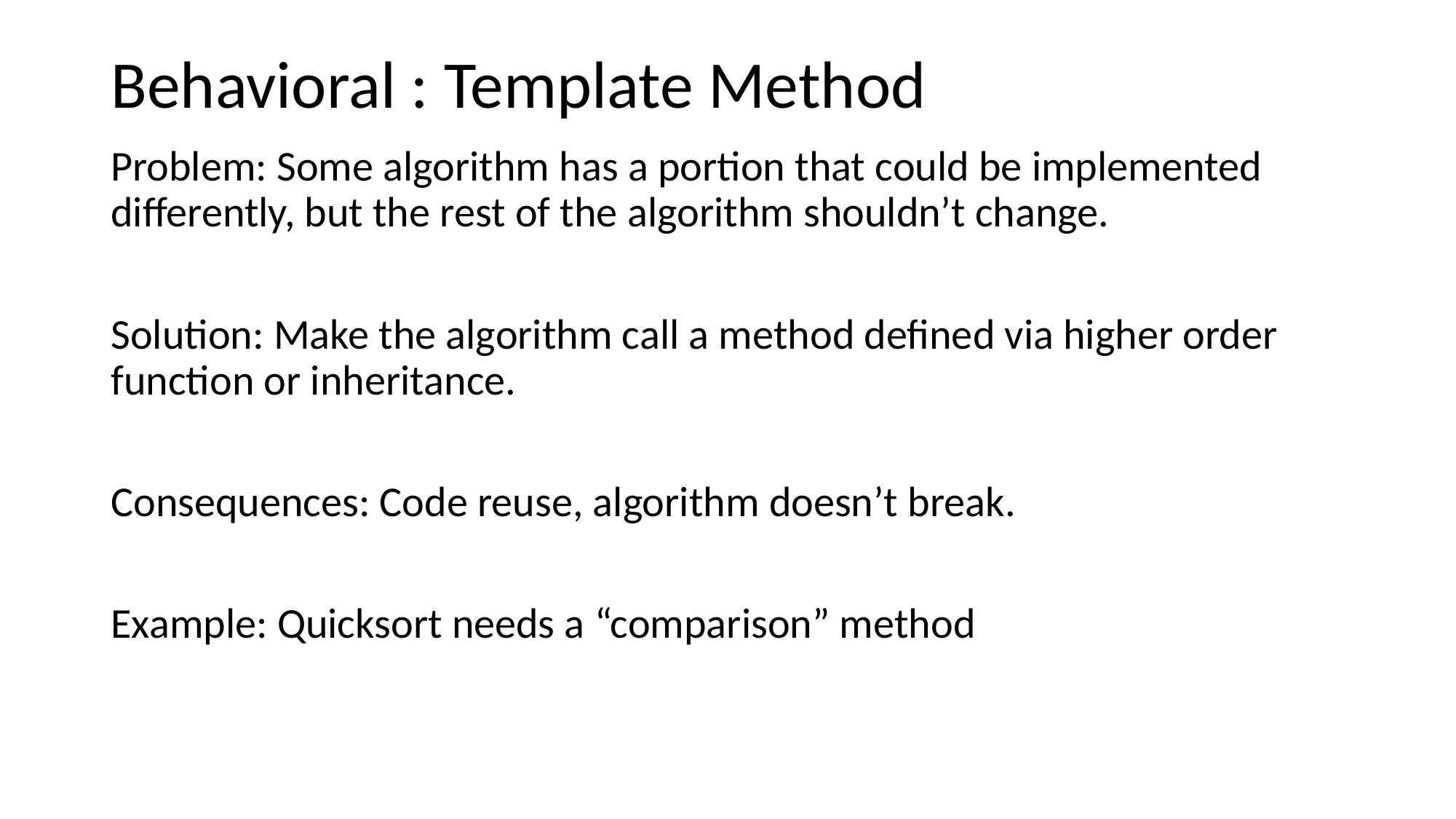

# Behavioral : Template Method
Problem: Some algorithm has a portion that could be implemented differently, but the rest of the algorithm shouldn’t change.

Solution: Make the algorithm call a method defined via higher order function or inheritance.

Consequences: Code reuse, algorithm doesn’t break.

Example: Quicksort needs a “comparison” method